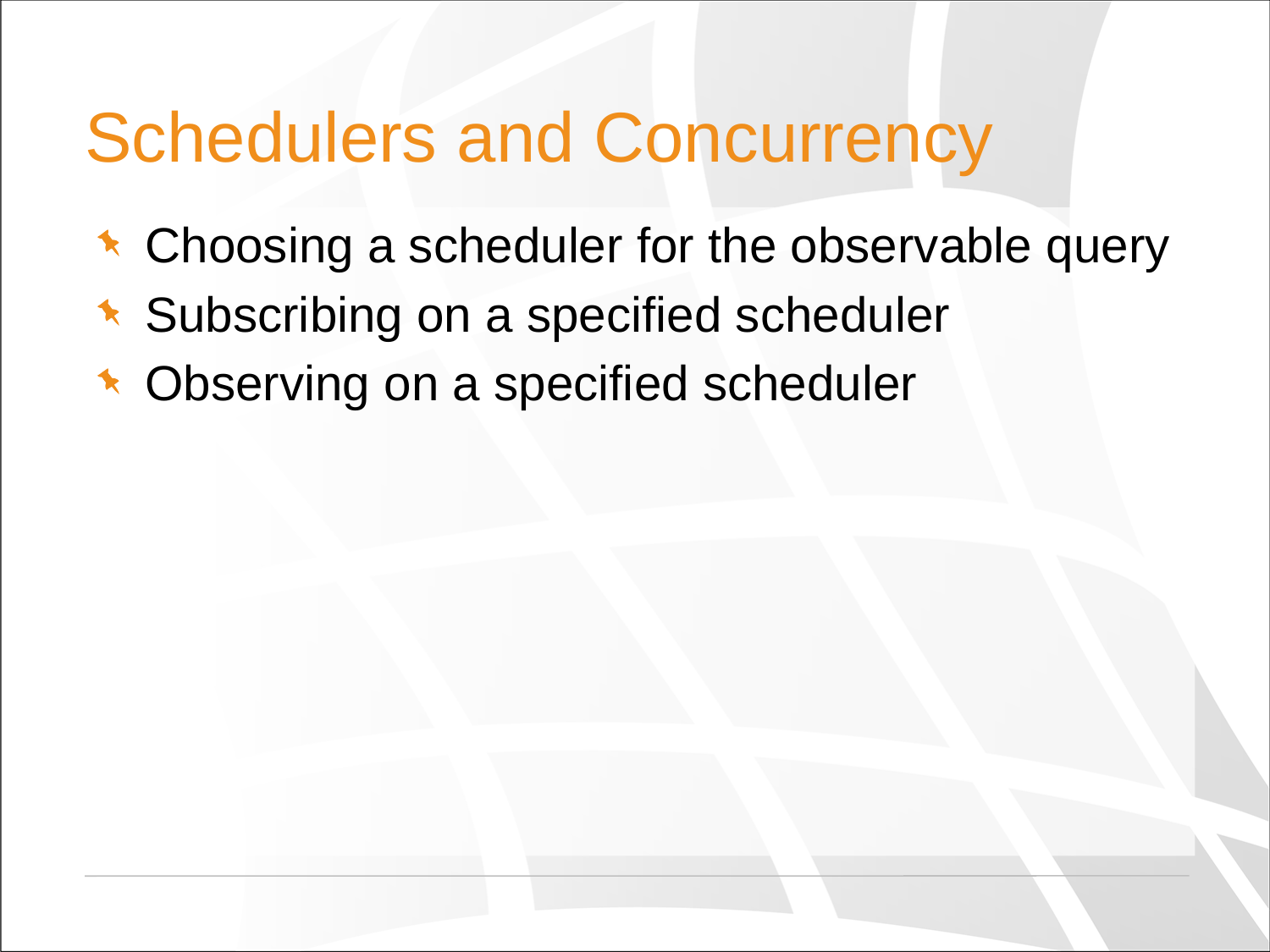

# Schedulers and Concurrency
Choosing a scheduler for the observable query
Subscribing on a specified scheduler
Observing on a specified scheduler